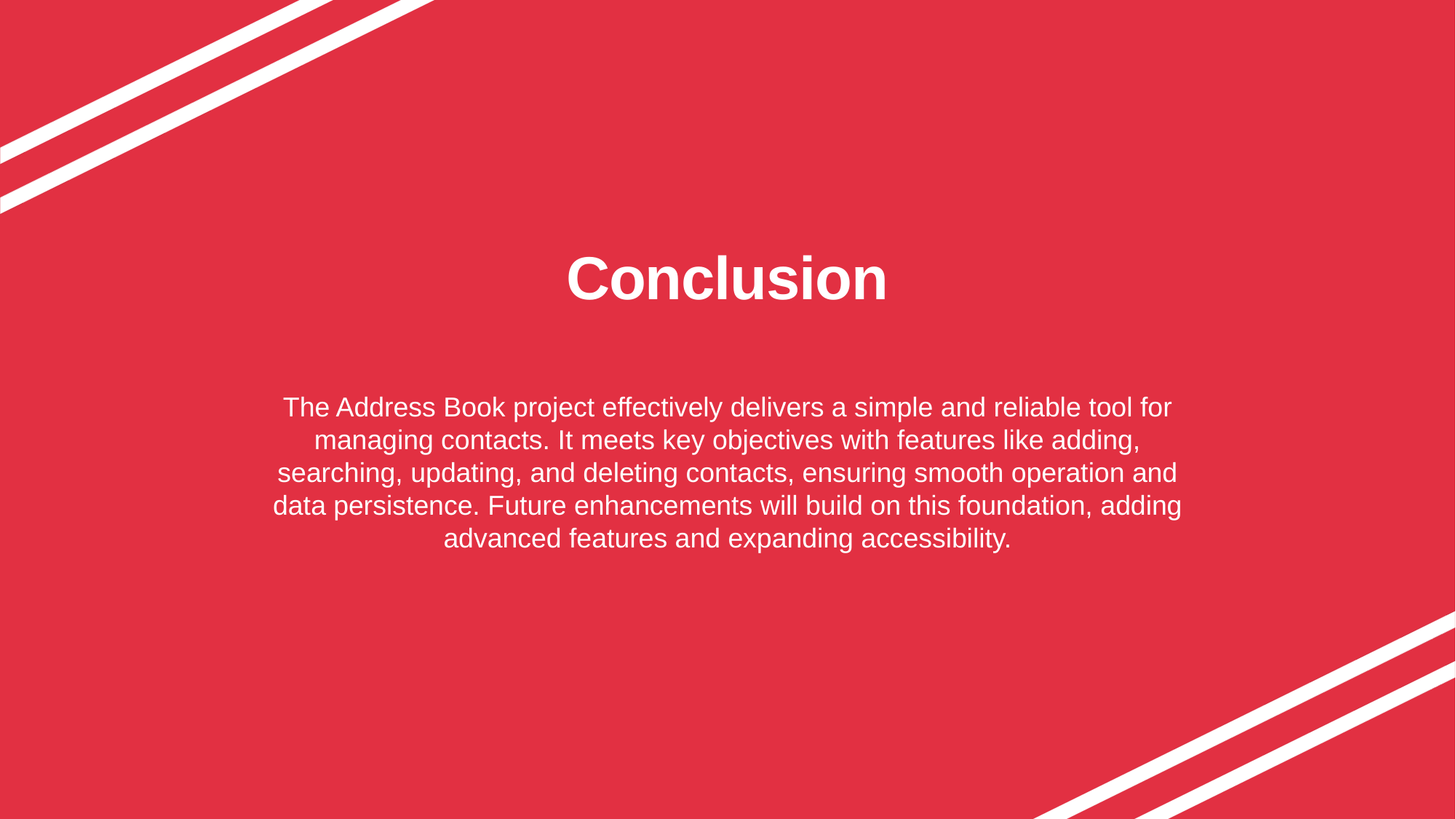

# Conclusion
The Address Book project effectively delivers a simple and reliable tool for managing contacts. It meets key objectives with features like adding, searching, updating, and deleting contacts, ensuring smooth operation and data persistence. Future enhancements will build on this foundation, adding advanced features and expanding accessibility.